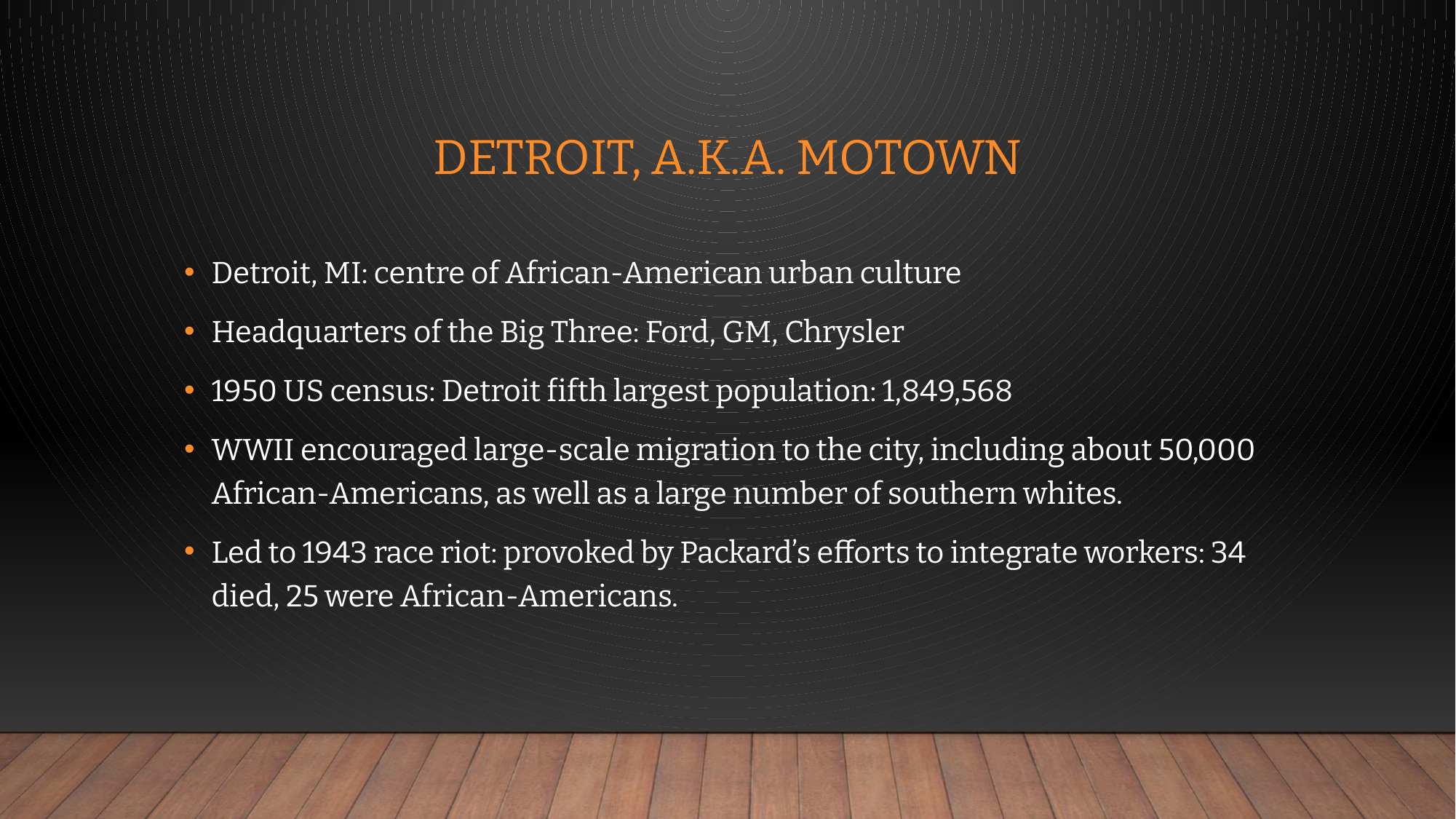

# Detroit, a.k.a. Motown
Detroit, MI: centre of African-American urban culture
Headquarters of the Big Three: Ford, GM, Chrysler
1950 US census: Detroit fifth largest population: 1,849,568
WWII encouraged large-scale migration to the city, including about 50,000 African-Americans, as well as a large number of southern whites.
Led to 1943 race riot: provoked by Packard’s efforts to integrate workers: 34 died, 25 were African-Americans.